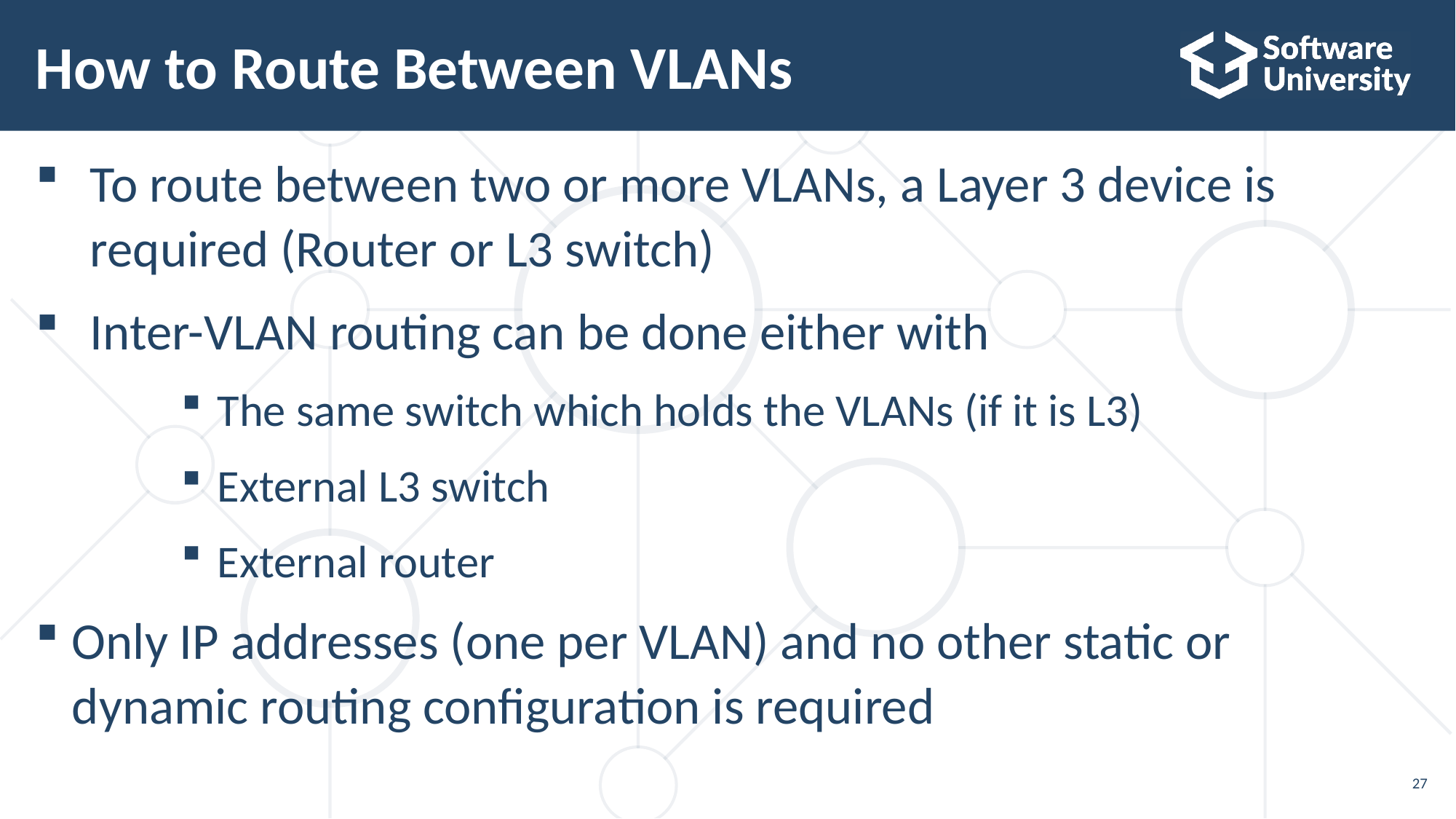

# How to Route Between VLANs
To route between two or more VLANs, a Layer 3 device is
required (Router or L3 switch)
Inter-VLAN routing can be done either with
The same switch which holds the VLANs (if it is L3)
External L3 switch
External router
Only IP addresses (one per VLAN) and no other static or dynamic routing configuration is required

27